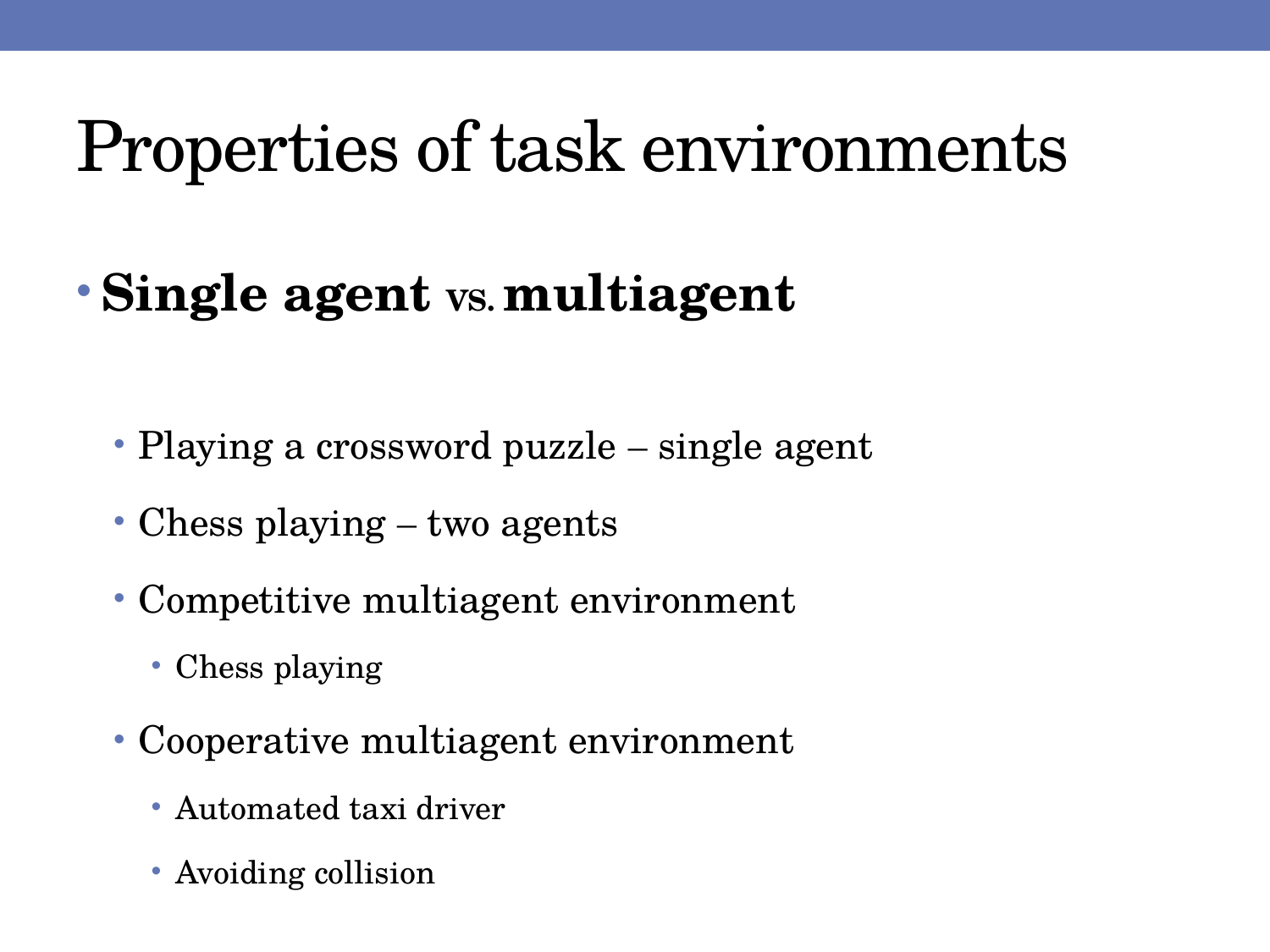

# Properties of task environments
Single agent VS. multiagent

Playing a crossword puzzle – single agent
Chess playing – two agents
Competitive multiagent environment
Chess playing
Cooperative multiagent environment
Automated taxi driver
Avoiding collision